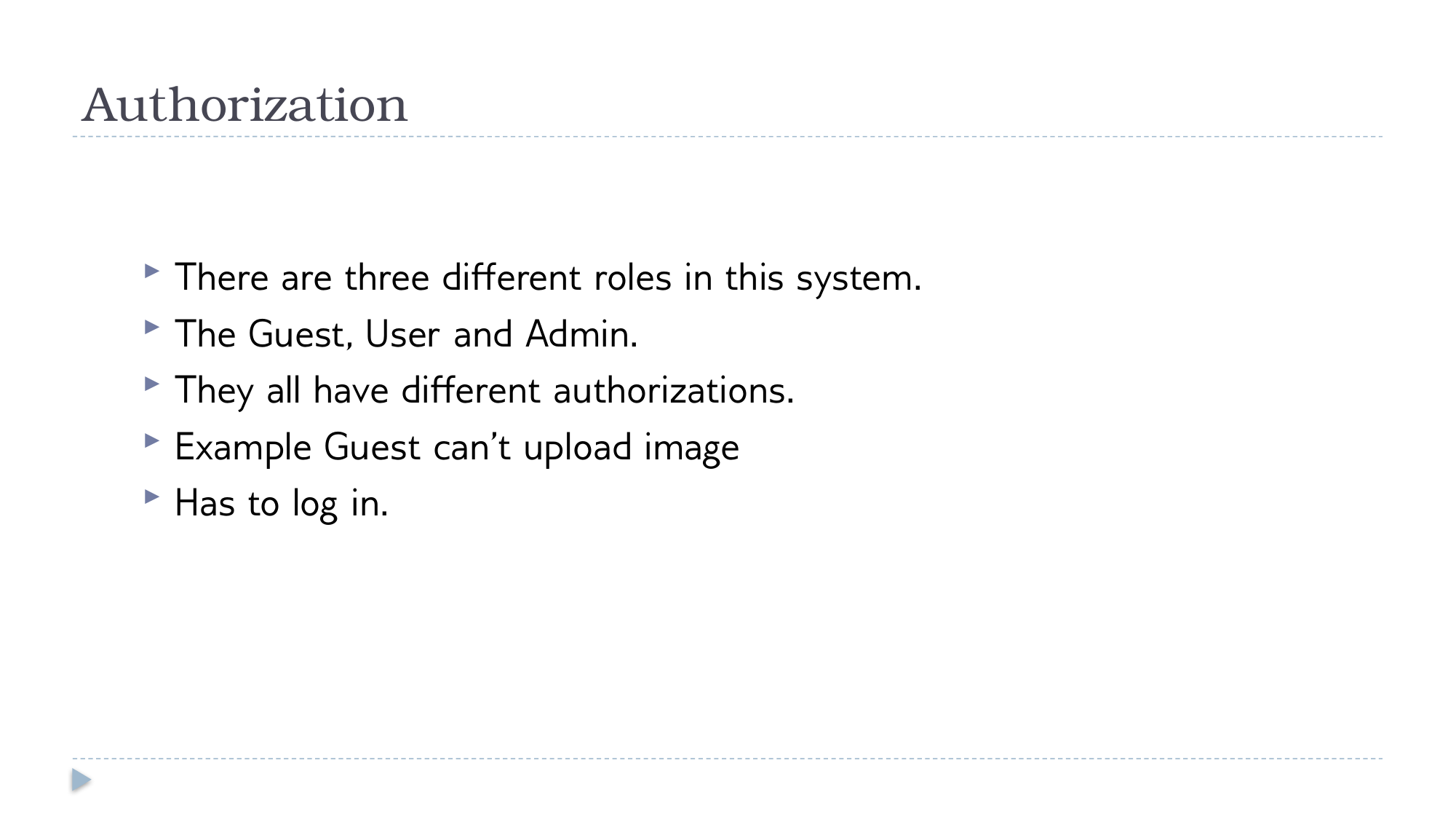

# Authorization
There are three different roles in this system.
The Guest, User and Admin.
They all have different authorizations.
Example Guest can’t upload image
Has to log in.